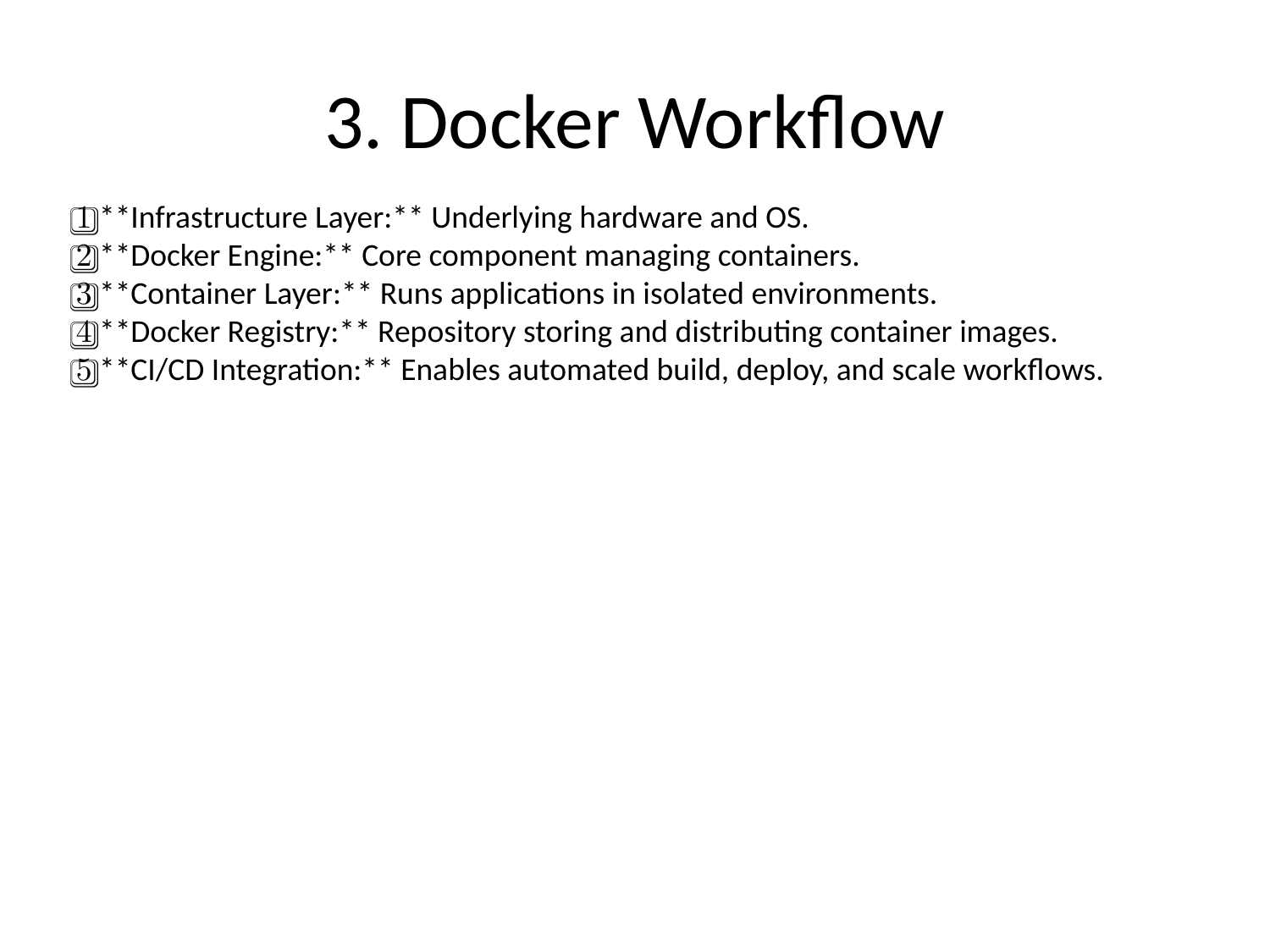

# 3. Docker Workflow
1️⃣ **Infrastructure Layer:** Underlying hardware and OS.
2️⃣ **Docker Engine:** Core component managing containers.
3️⃣ **Container Layer:** Runs applications in isolated environments.
4️⃣ **Docker Registry:** Repository storing and distributing container images.
5️⃣ **CI/CD Integration:** Enables automated build, deploy, and scale workflows.